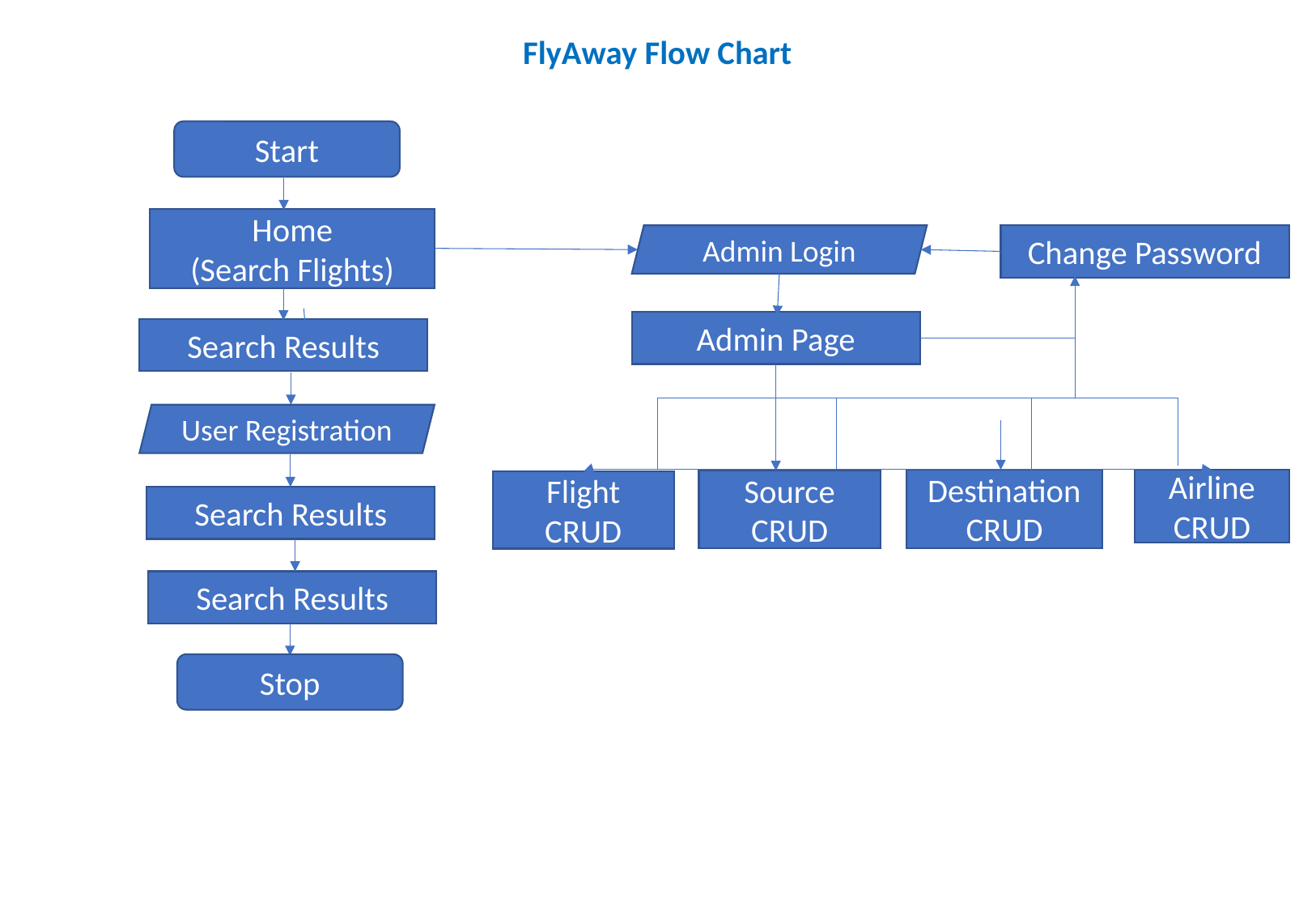

FlyAway Flow Chart
Start
Home
(Search Flights)
Admin Login
Change Password
Admin Page
Search Results
User Registration
Destination
CRUD
Airline CRUD
Source CRUD
Flight CRUD
Search Results
Search Results
Stop